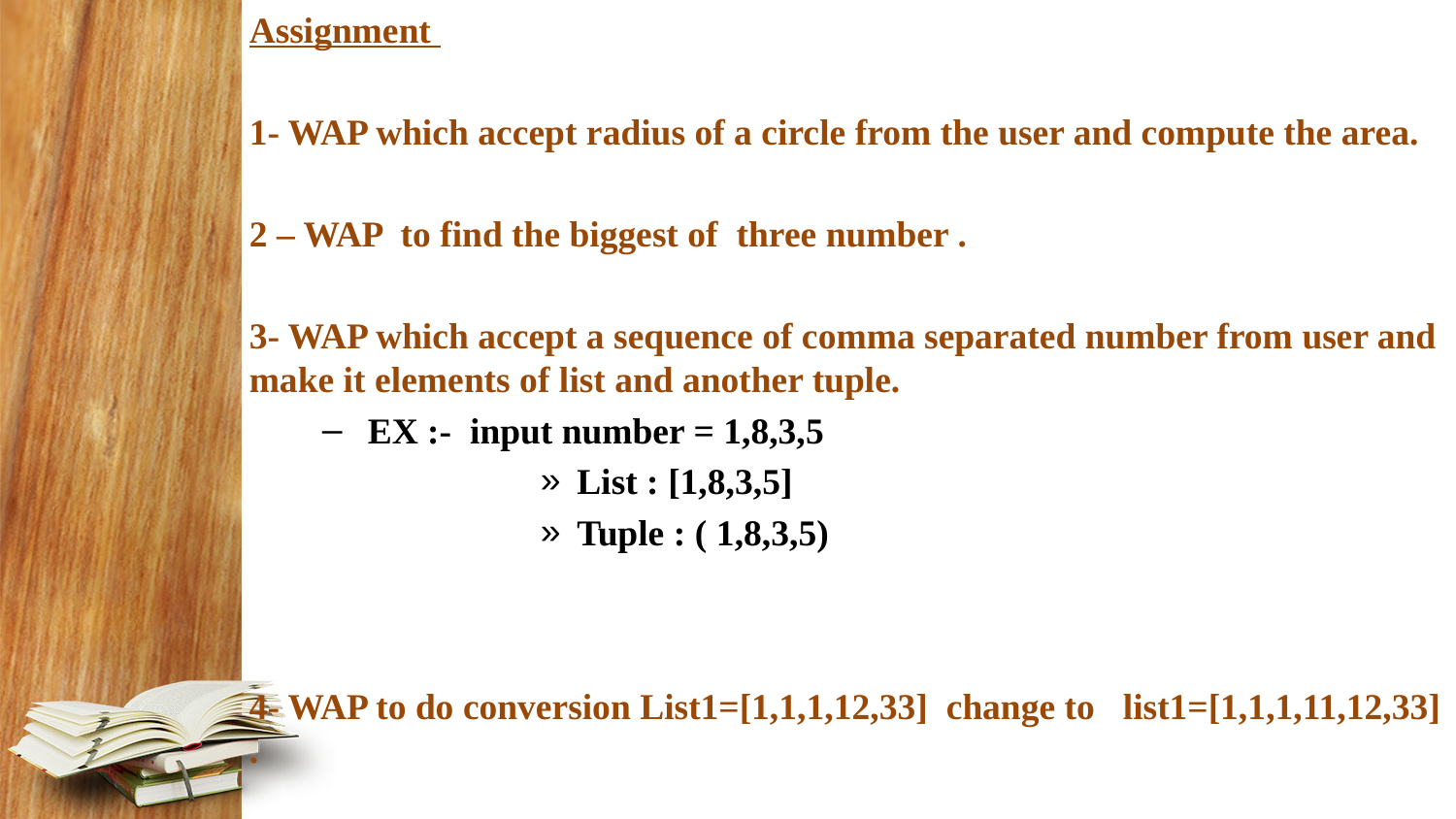

Assignment

1- WAP which accept radius of a circle from the user and compute the area.

2 – WAP  to find the biggest of  three number .

3- WAP which accept a sequence of comma separated number from user and make it elements of list and another tuple.
EX :-  input number = 1,8,3,5
List : [1,8,3,5]
Tuple : ( 1,8,3,5)

4- WAP to do conversion List1=[1,1,1,12,33]  change to 	list1=[1,1,1,11,12,33] .